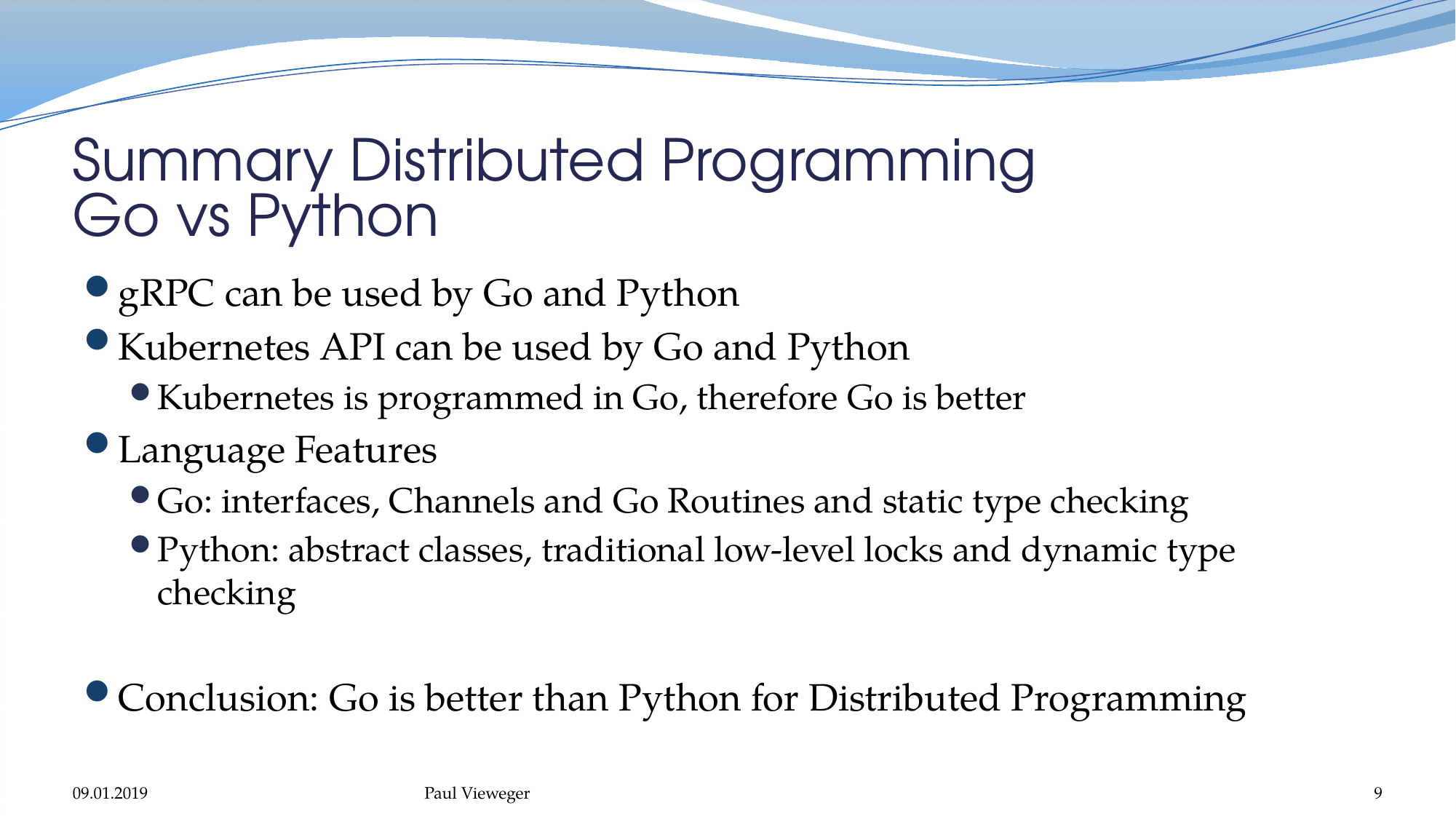

# Summary Distributed Programming Go vs Python
gRPC can be used by Go and Python
Kubernetes API can be used by Go and Python
Kubernetes is programmed in Go, therefore Go is better
Language Features
Go: interfaces, Channels and Go Routines and static type checking
Python: abstract classes, traditional low-level locks and dynamic type checking

Conclusion: Go is better than Python for Distributed Programming

09.01.2019
Paul Vieweger
9